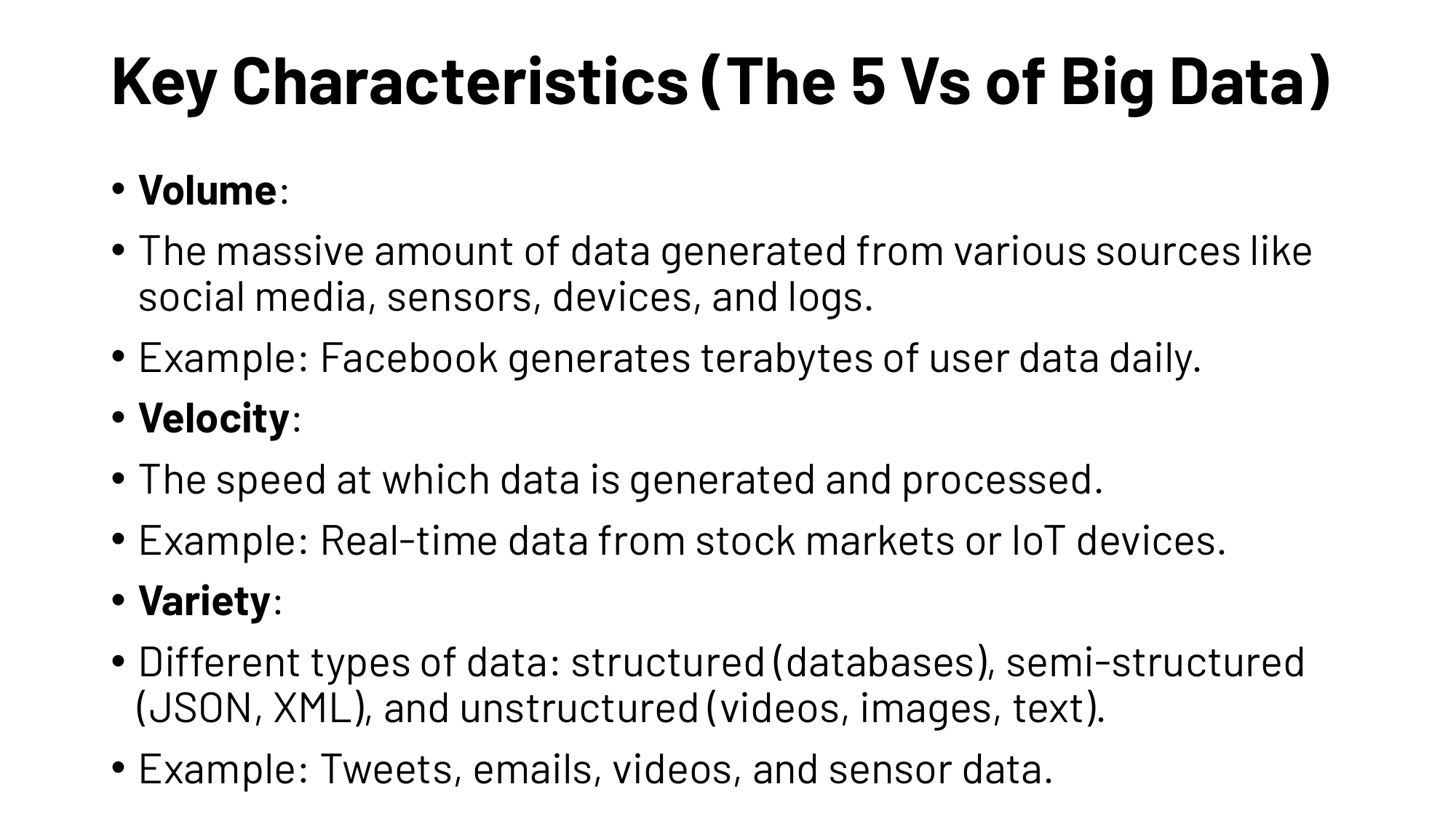

# Key Characteristics (The 5 Vs of Big Data)
Volume:
The massive amount of data generated from various sources like social media, sensors, devices, and logs.
Example: Facebook generates terabytes of user data daily.
Velocity:
The speed at which data is generated and processed.
Example: Real-time data from stock markets or IoT devices.
Variety:
Different types of data: structured (databases), semi-structured (JSON, XML), and unstructured (videos, images, text).
Example: Tweets, emails, videos, and sensor data.